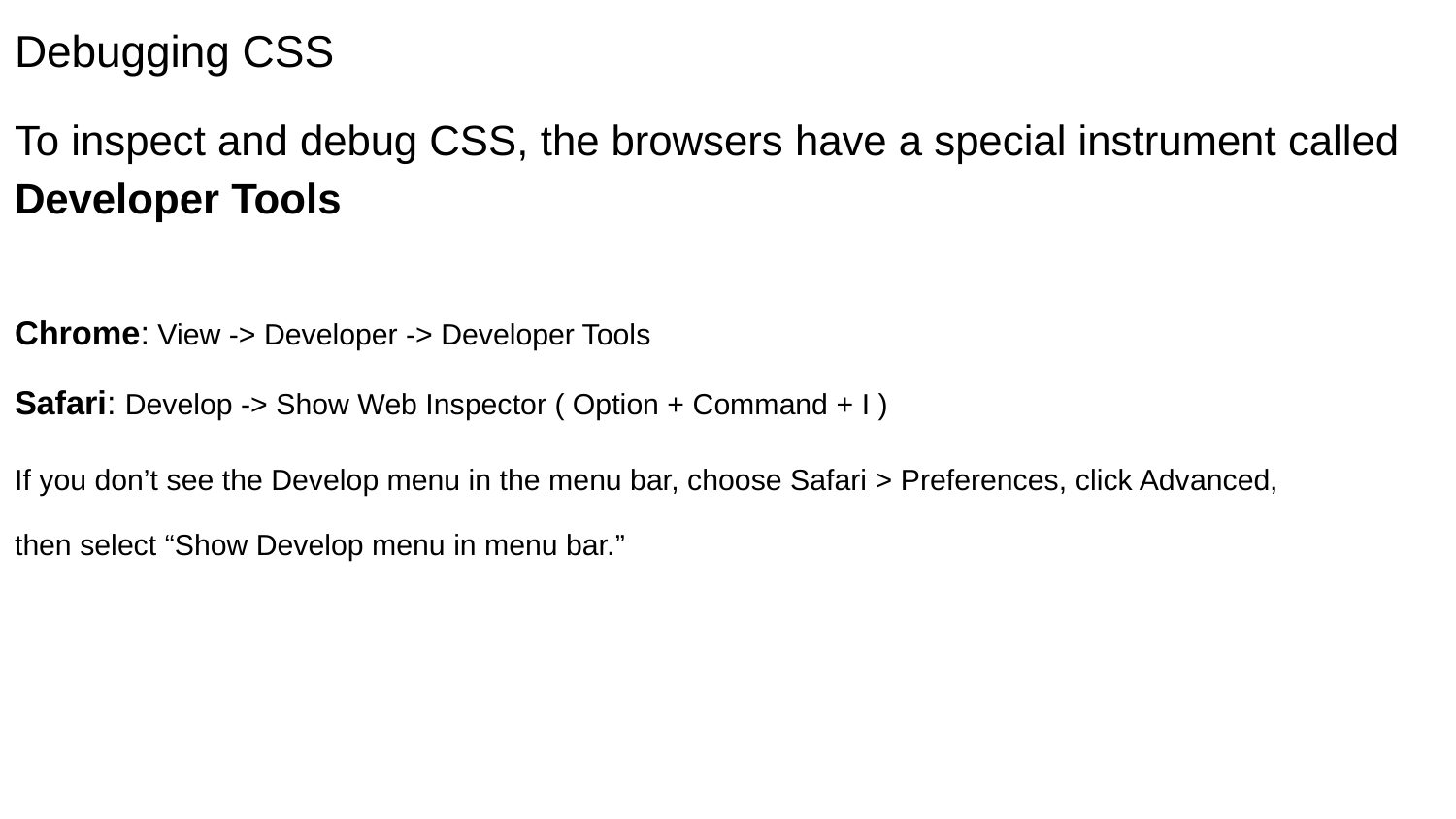

# Debugging CSS
To inspect and debug CSS, the browsers have a special instrument called Developer Tools

Chrome: View -> Developer -> Developer Tools
Safari: Develop -> Show Web Inspector ( Option + Command + I )
If you don’t see the Develop menu in the menu bar, choose Safari > Preferences, click Advanced,
then select “Show Develop menu in menu bar.”